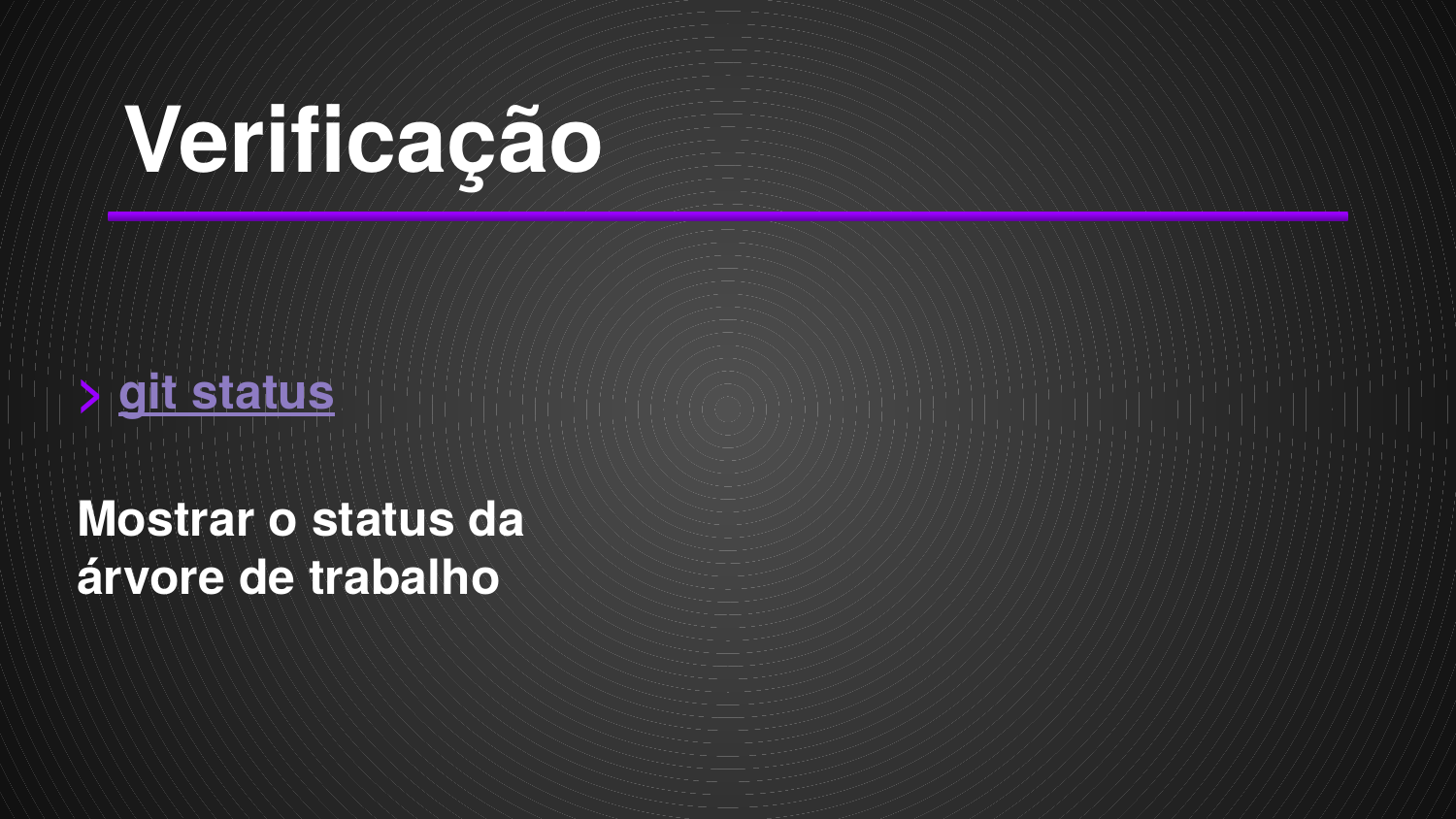

# Verificação

> git status

Mostrar o status da árvore de trabalho